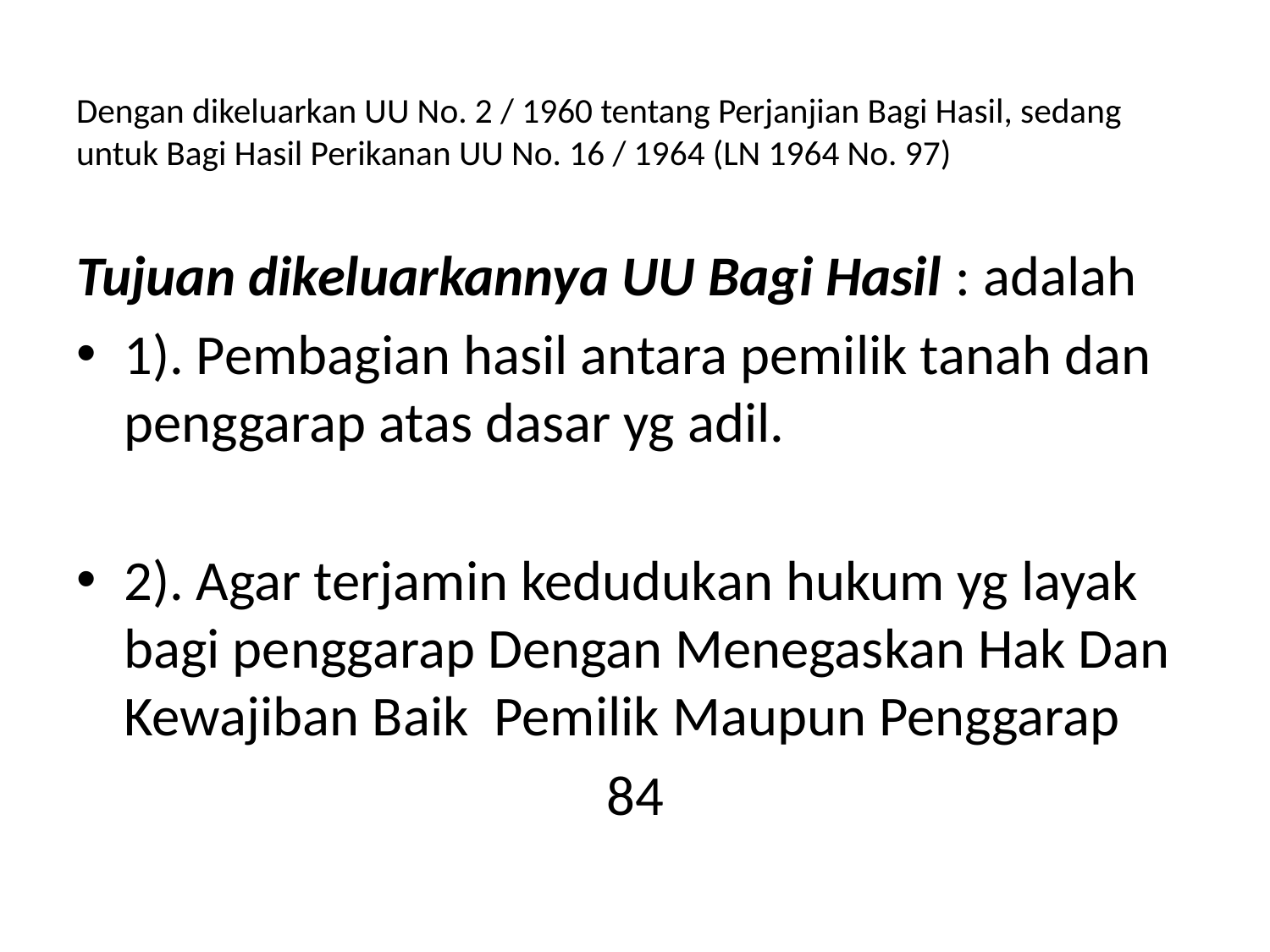

# Dengan dikeluarkan UU No. 2 / 1960 tentang Perjanjian Bagi Hasil, sedang untuk Bagi Hasil Perikanan UU No. 16 / 1964 (LN 1964 No. 97)
Tujuan dikeluarkannya UU Bagi Hasil : adalah
1). Pembagian hasil antara pemilik tanah dan penggarap atas dasar yg adil.

2). Agar terjamin kedudukan hukum yg layak bagi penggarap Dengan Menegaskan Hak Dan Kewajiban Baik  Pemilik Maupun Penggarap
84